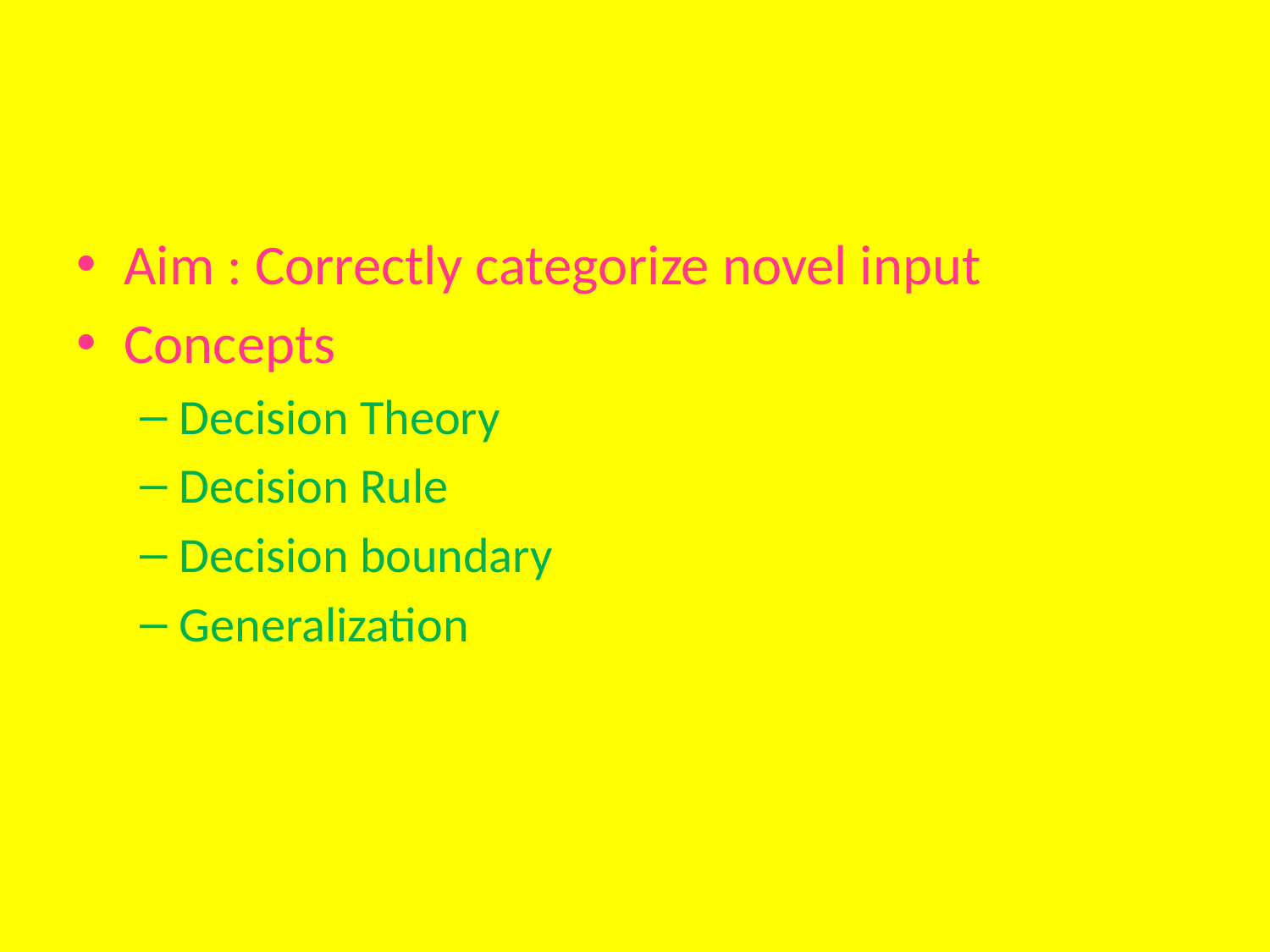

#
Aim : Correctly categorize novel input
Concepts
Decision Theory
Decision Rule
Decision boundary
Generalization